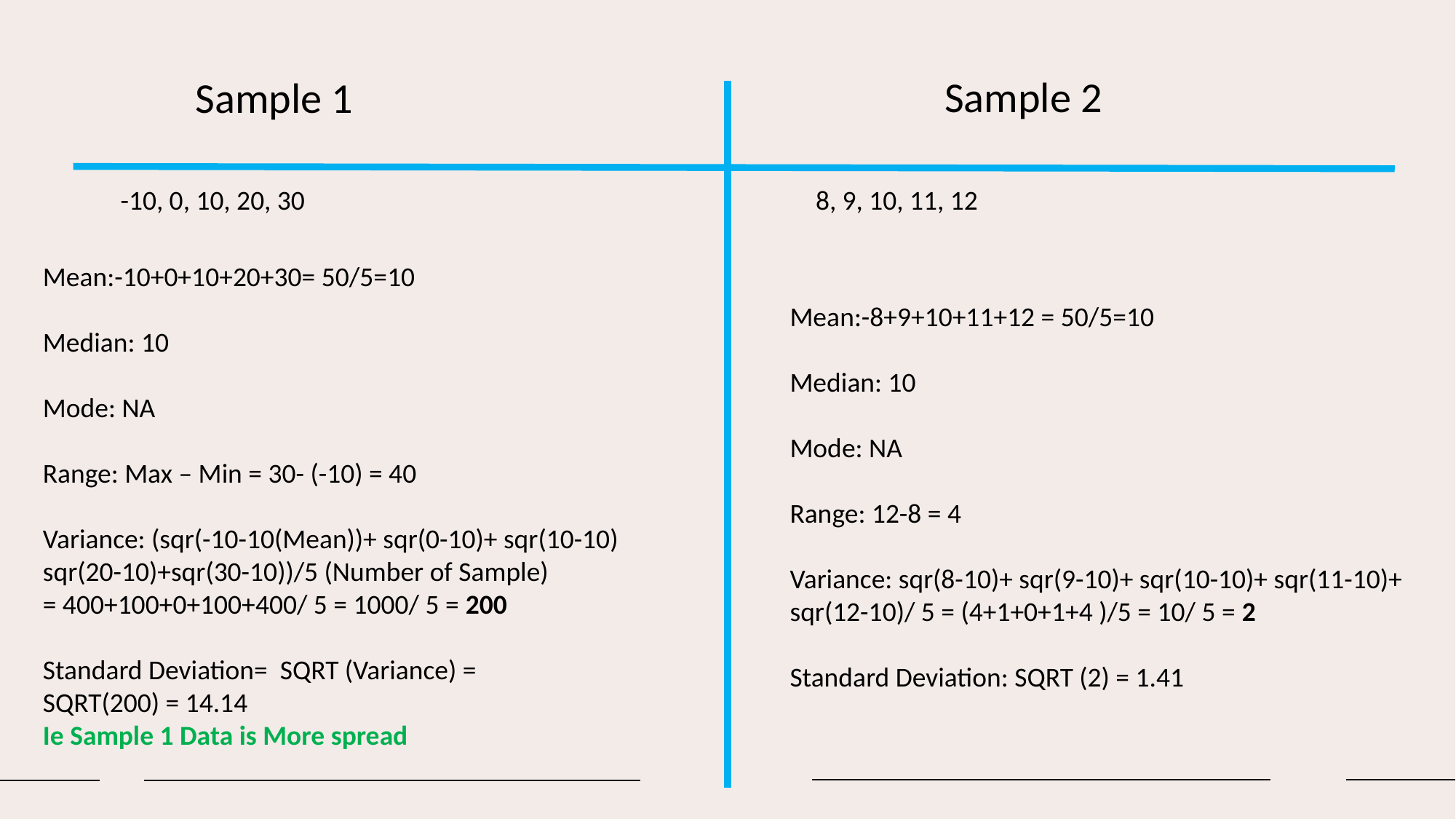

Sample 2
Sample 1
-10, 0, 10, 20, 30
8, 9, 10, 11, 12
Mean:-10+0+10+20+30= 50/5=10

Median: 10

Mode: NA

Range: Max – Min = 30- (-10) = 40

Variance: (sqr(-10-10(Mean))+ sqr(0-10)+ sqr(10-10)
sqr(20-10)+sqr(30-10))/5 (Number of Sample)
= 400+100+0+100+400/ 5 = 1000/ 5 = 200

Standard Deviation=  SQRT (Variance) =
SQRT(200) = 14.14
Ie Sample 1 Data is More spread

Mean:-8+9+10+11+12 = 50/5=10

Median: 10

Mode: NA

Range: 12-8 = 4

Variance: sqr(8-10)+ sqr(9-10)+ sqr(10-10)+ sqr(11-10)+
sqr(12-10)/ 5 = (4+1+0+1+4 )/5 = 10/ 5 = 2

Standard Deviation: SQRT (2) = 1.41